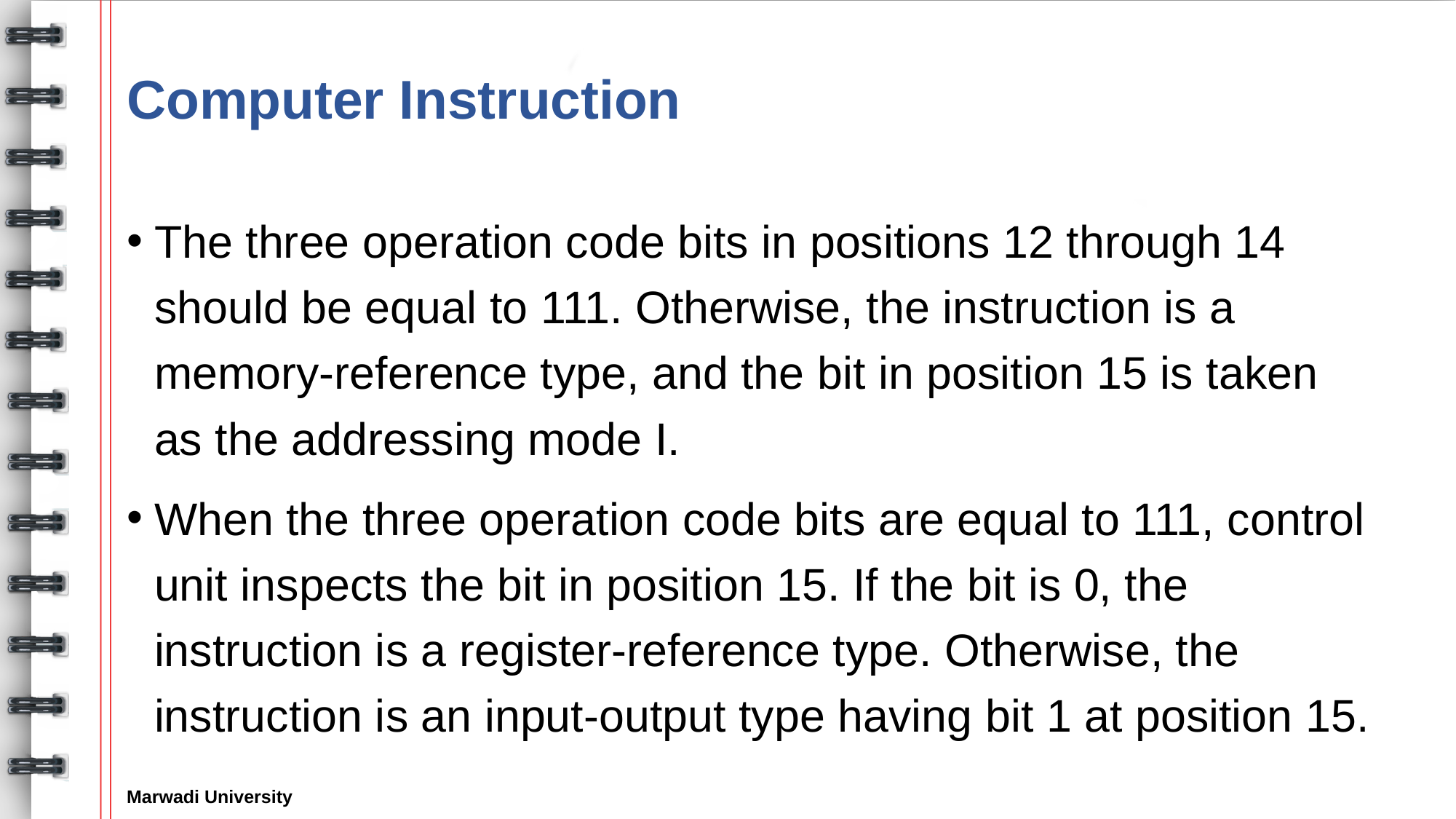

# Computer Instruction
The three operation code bits in positions 12 through 14 should be equal to 111. Otherwise, the instruction is a memory-reference type, and the bit in position 15 is taken as the addressing mode I.
When the three operation code bits are equal to 111, control unit inspects the bit in position 15. If the bit is 0, the instruction is a register-reference type. Otherwise, the instruction is an input-output type having bit 1 at position 15.

Marwadi University